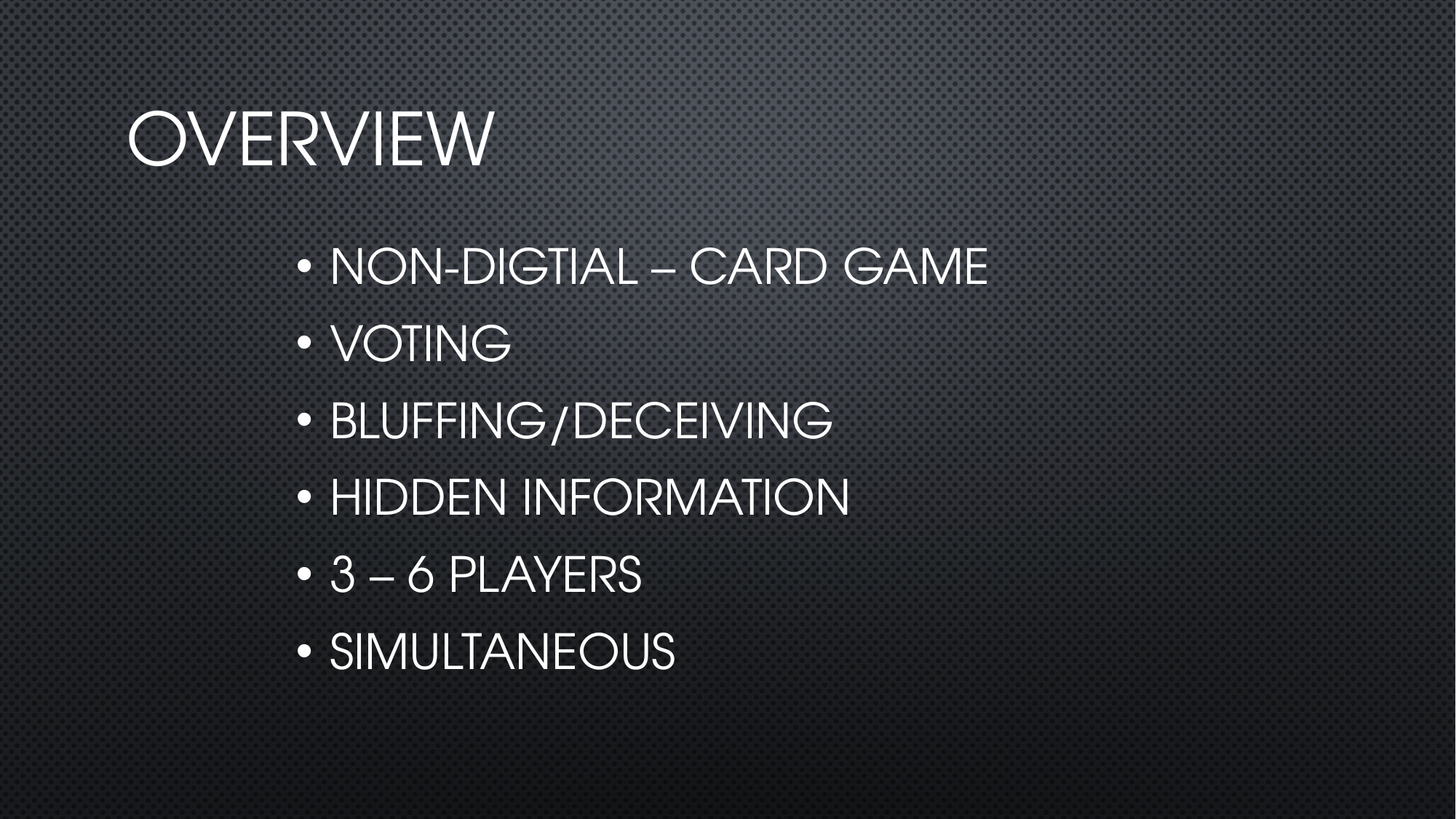

# Overview
Non-digtial – Card Game
Voting
Bluffing/Deceiving
Hidden Information
3 – 6 Players
Simultaneous